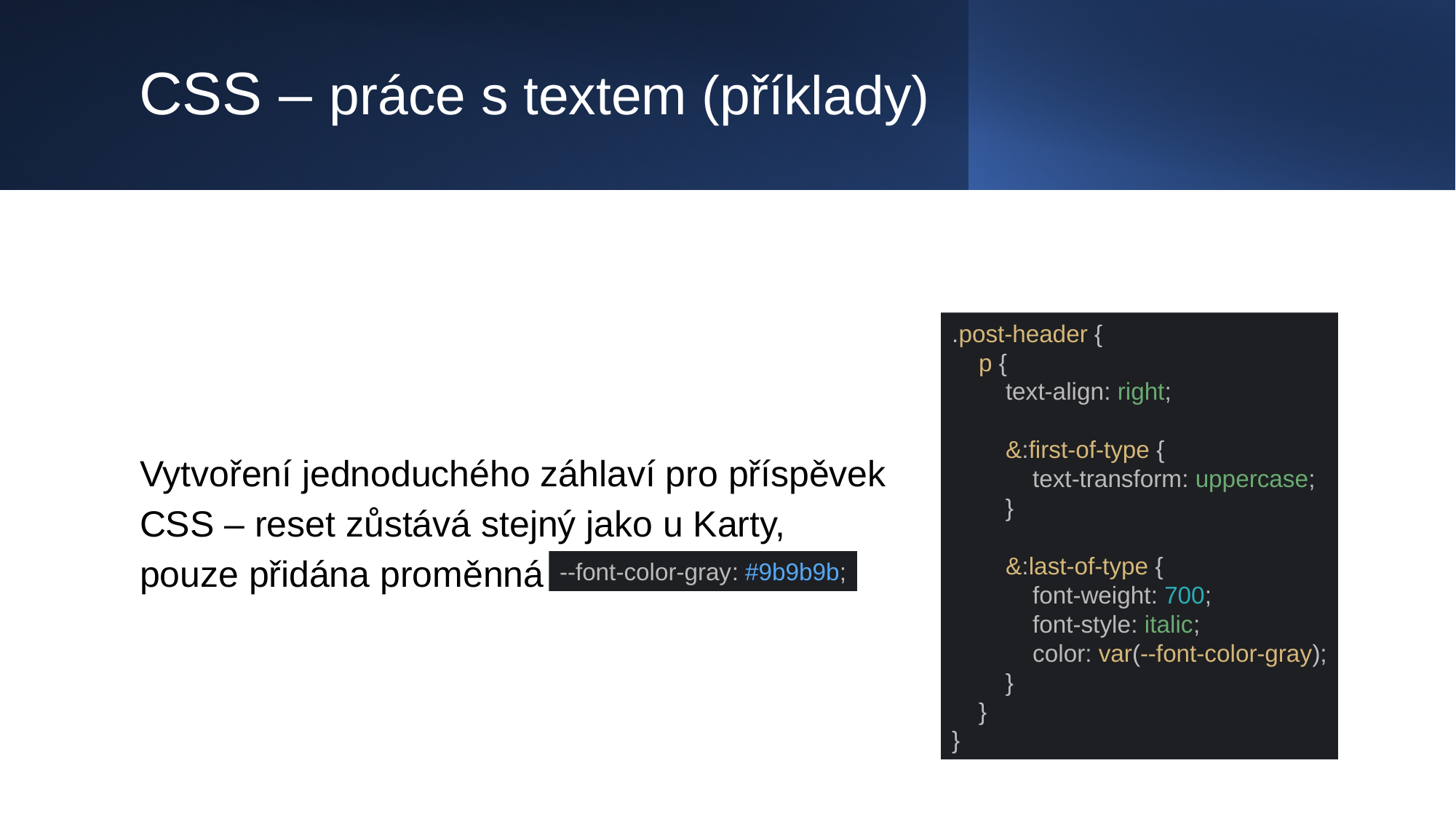

# CSS – práce s textem (příklady)
Vytvoření jednoduchého záhlaví pro příspěvek CSS – reset zůstává stejný jako u Karty, pouze přidána proměnná
.post-header {
    p {
        text-align: right;
        &:first-of-type {
            text-transform: uppercase;
        }
        &:last-of-type {
            font-weight: 700;
            font-style: italic;
            color: var(--font-color-gray);
        }
    }
}
--font-color-gray: #9b9b9b;